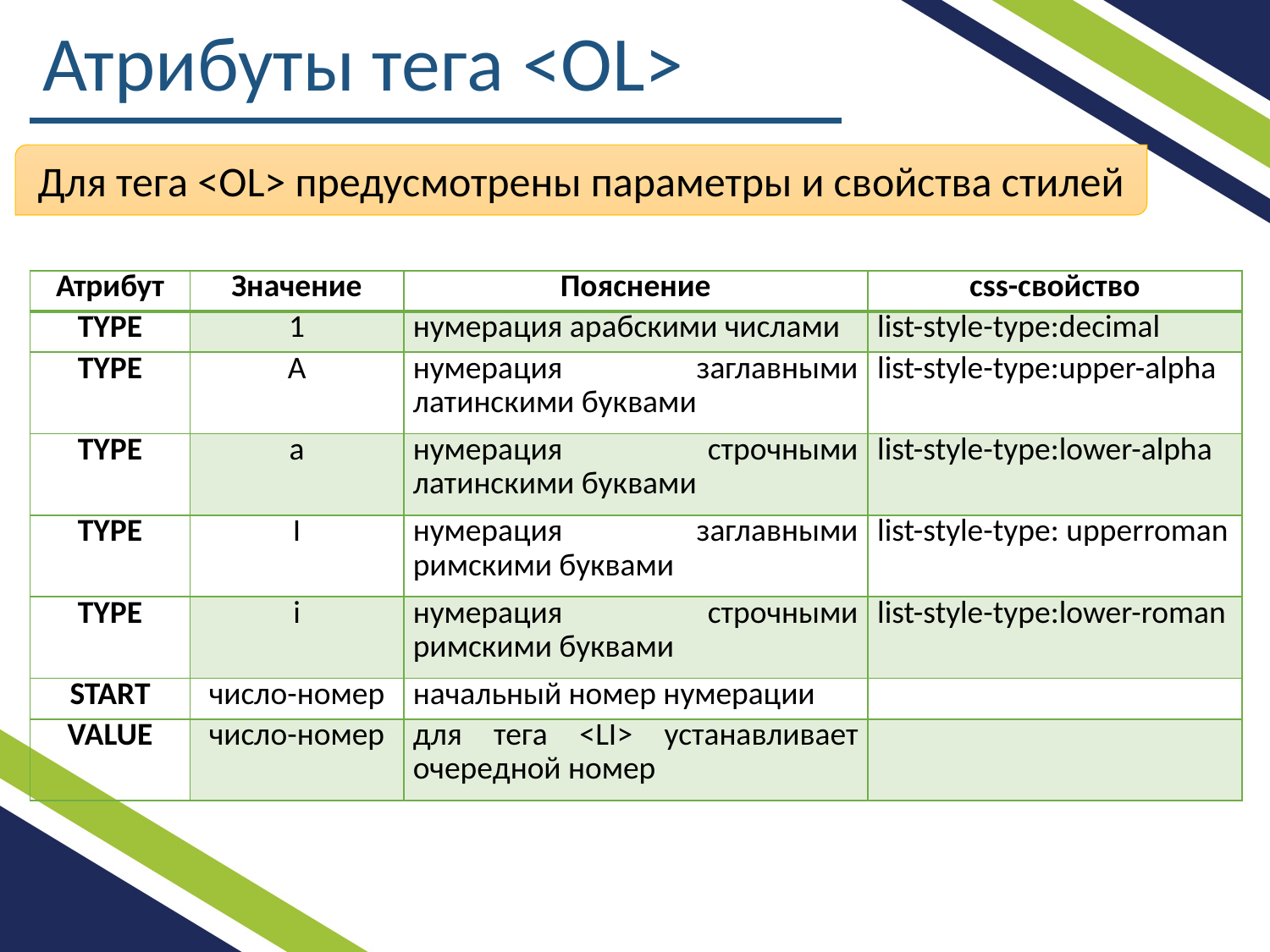

# Атрибуты тега <OL>
Для тега <OL> предусмотрены параметры и свойства стилей
| Атрибут | Значение | Пояснение | css-свойство |
| --- | --- | --- | --- |
| TYPE | 1 | нумерация арабскими числами | list-style-type:decimal |
| TYPE | A | нумерация заглавными латинскими буквами | list-style-type:upper-alpha |
| TYPE | a | нумерация строчными латинскими буквами | list-style-type:lower-alpha |
| TYPE | I | нумерация заглавными римскими буквами | list-style-type: upperroman |
| TYPE | i | нумерация строчными римскими буквами | list-style-type:lower-roman |
| START | число-номер | начальный номер нумерации |  |
| VALUE | число-номер | для тега <LI> устанавливает очередной номер |  |